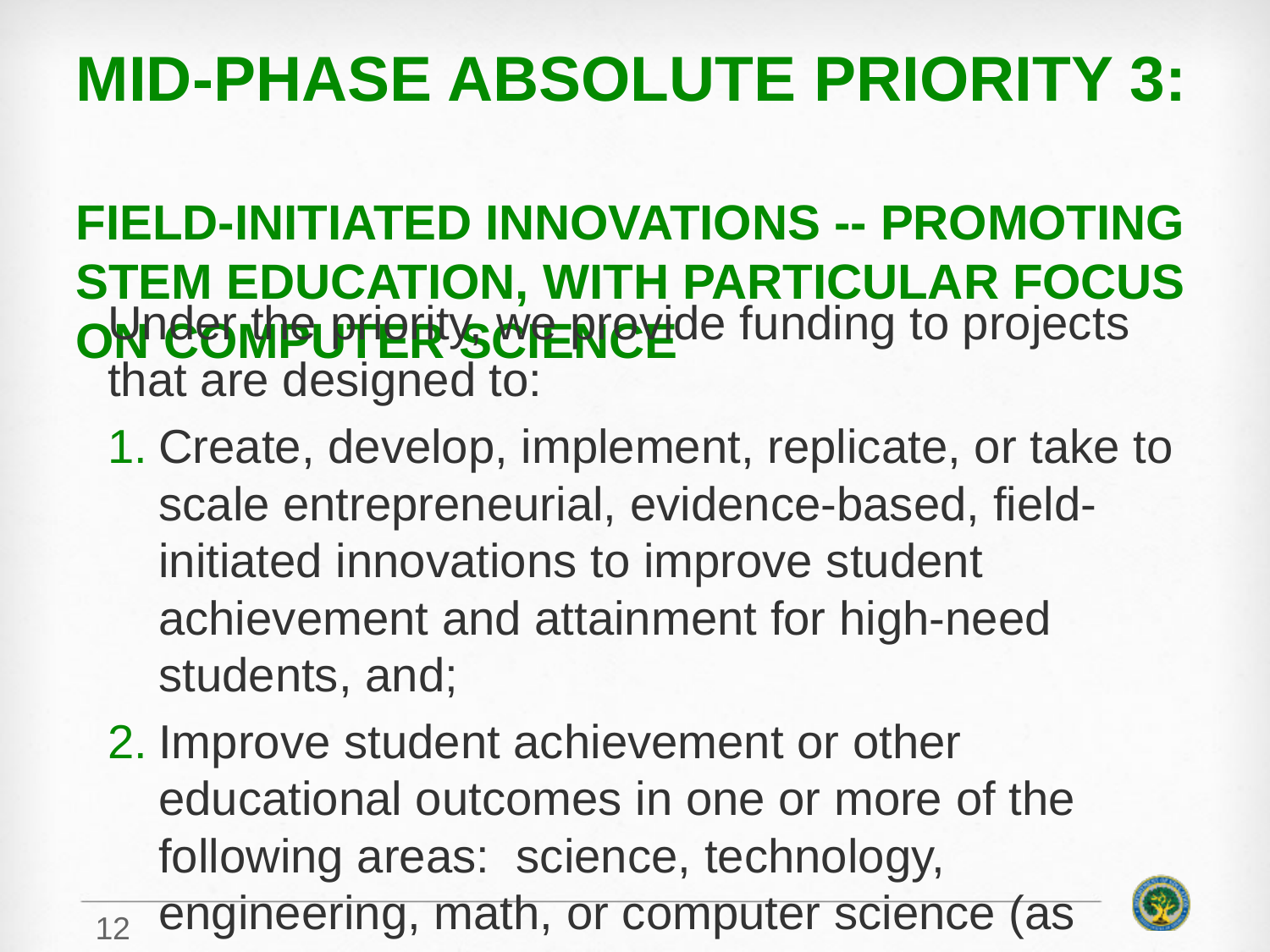

# Mid-PHASE Absolute Priority 3: field-initiated innovations -- Promoting STEM education, with particular focus on computer Science
Under the priority, we provide funding to projects that are designed to:
Create, develop, implement, replicate, or take to scale entrepreneurial, evidence-based, field-initiated innovations to improve student achievement and attainment for high-need students, and;
Improve student achievement or other educational outcomes in one or more of the following areas:  science, technology, engineering, math, or computer science (as defined in the notice).
12